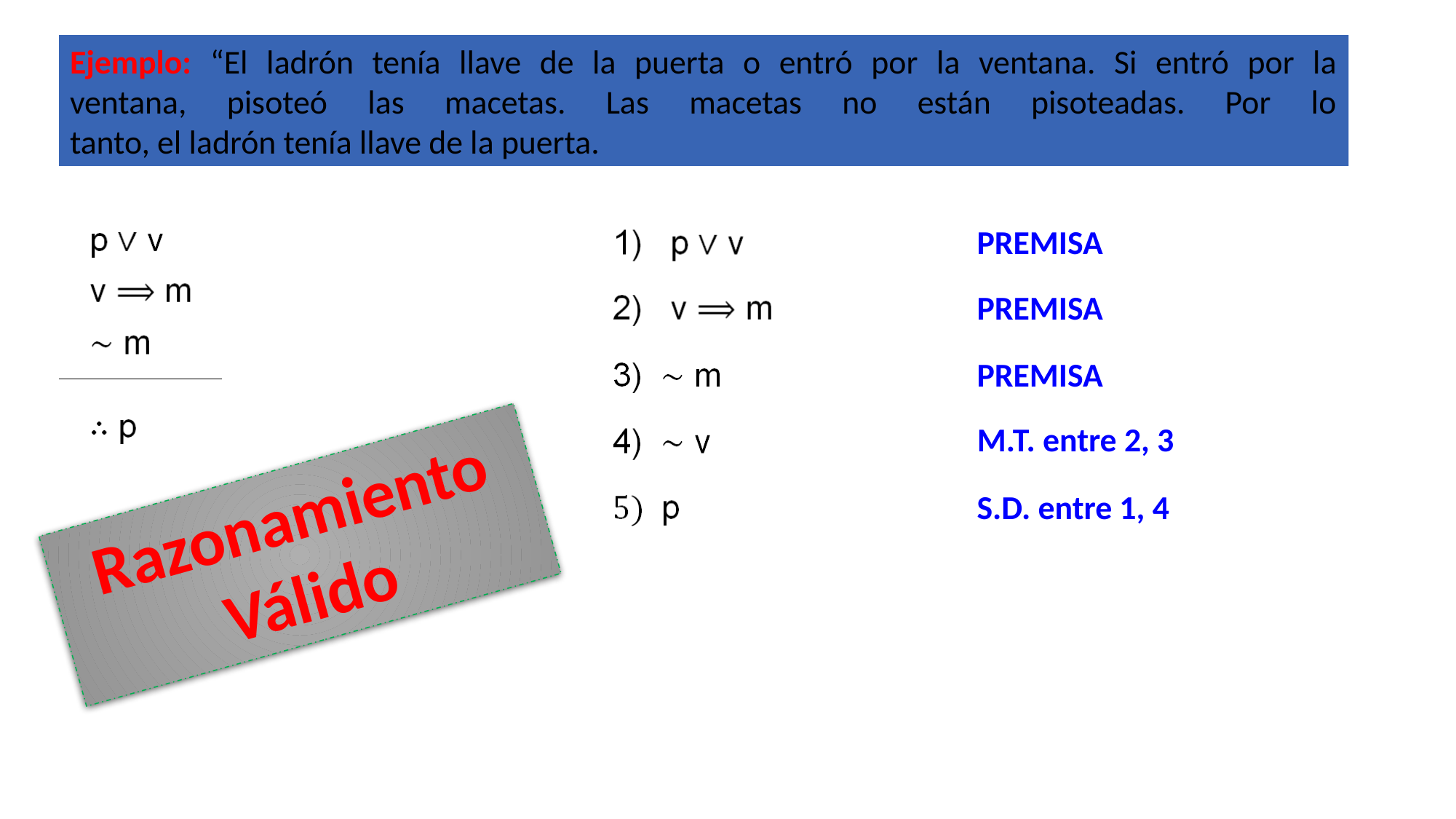

Ejemplo: “El ladrón tenía llave de la puerta o entró por la ventana. Si entró por la
ventana, pisoteó las macetas. Las macetas no están pisoteadas. Por lo
tanto, el ladrón tenía llave de la puerta.

PREMISA
PREMISA

PREMISA
M.T. entre 2, 3

Razonamiento
Válido

S.D. entre 1, 4